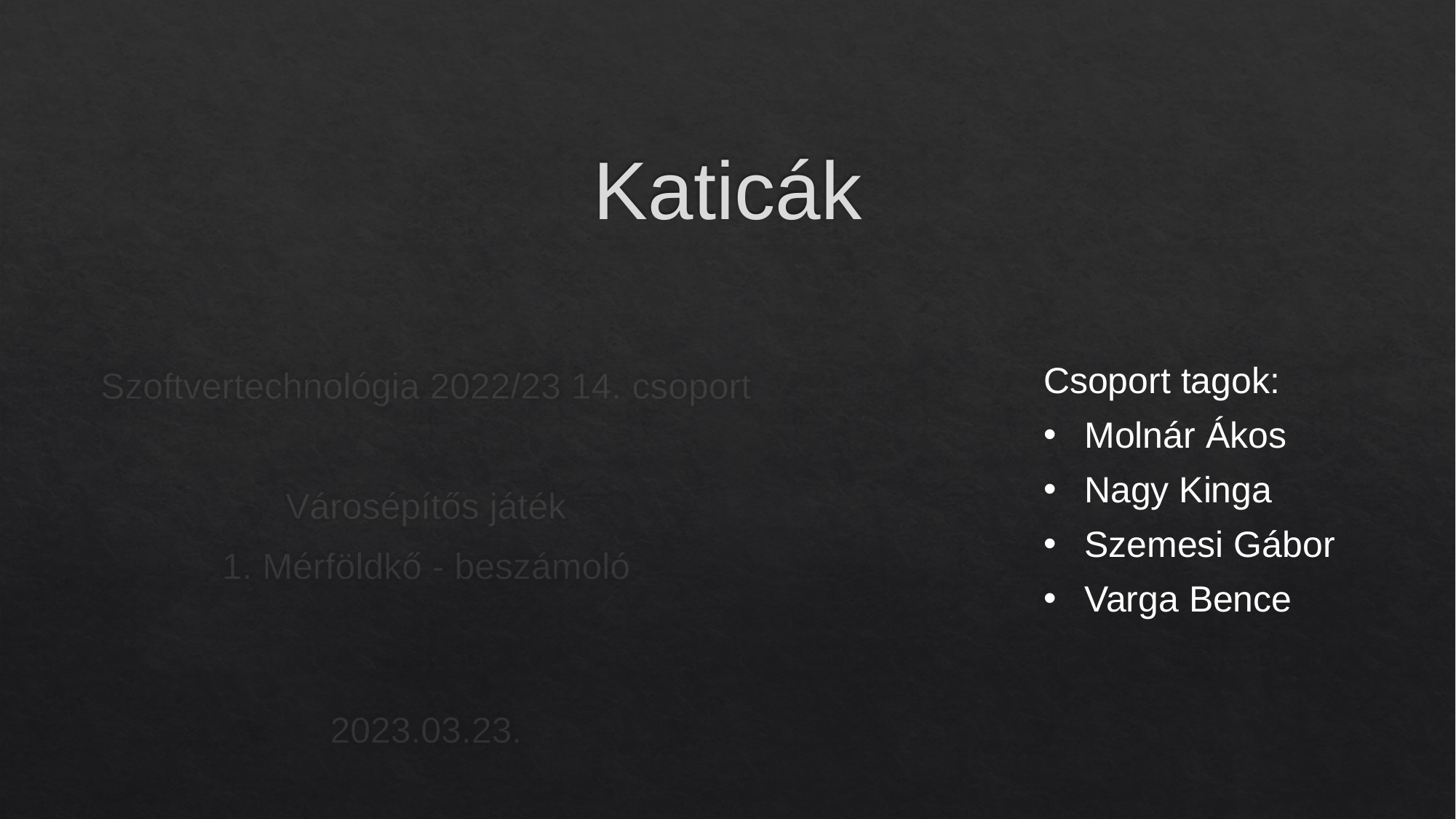

# Katicák
Szoftvertechnológia 2022/23 14. csoport

Városépítős játék
1. Mérföldkő - beszámoló

2023.03.23.
Csoport tagok:
Molnár Ákos
Nagy Kinga
Szemesi Gábor
Varga Bence